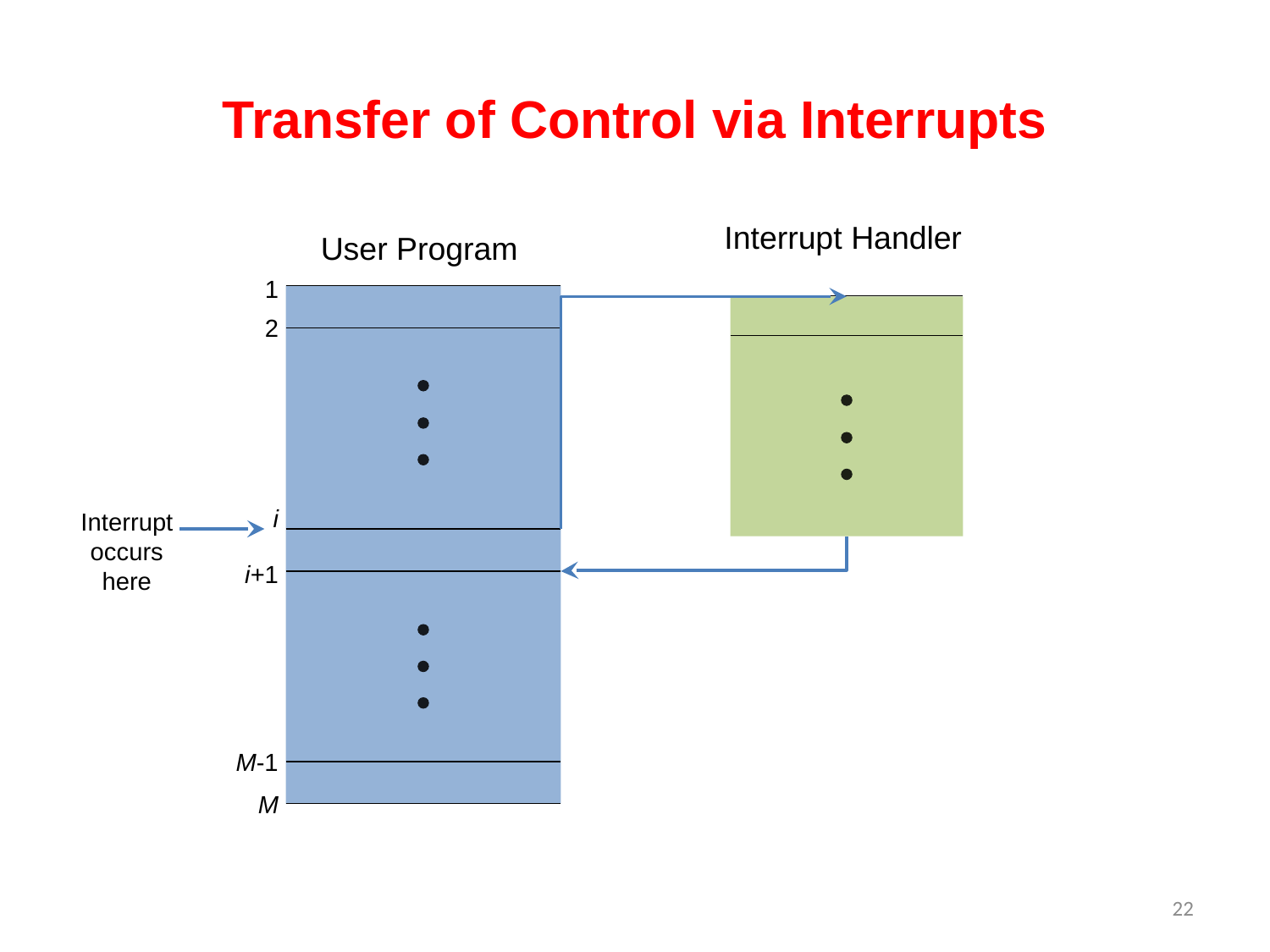

# Transfer of Control via Interrupts
Interrupt Handler
User Program
1

2

i
Interrupt occurs here
i+1

M-1
M
22